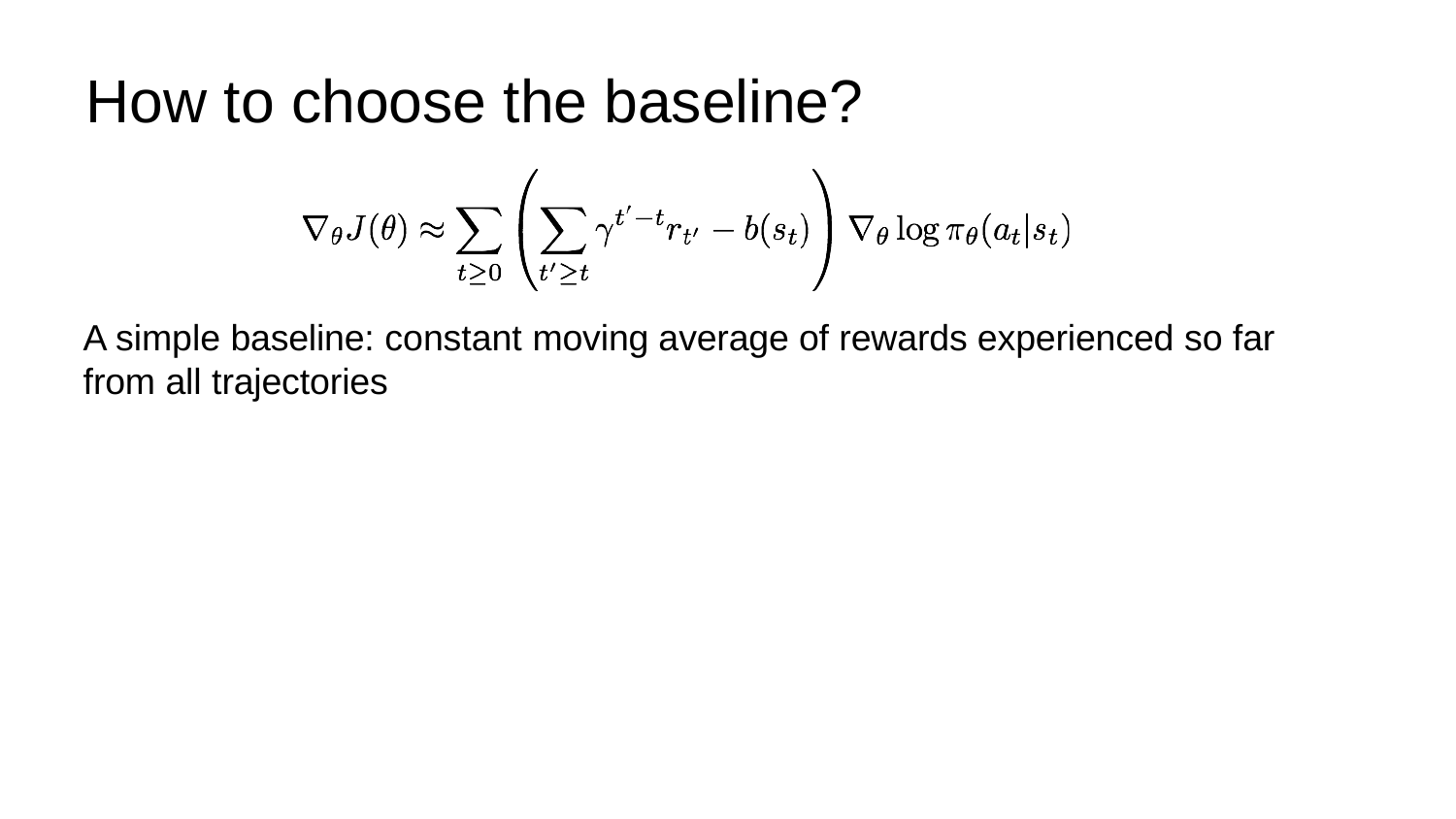

# How to choose the baseline?

A simple baseline: constant moving average of rewards experienced so far  from all trajectories
Lecture 14 - 84
May 23, 2017
Fei-Fei Li & Justin Johnson & Serena Yeung